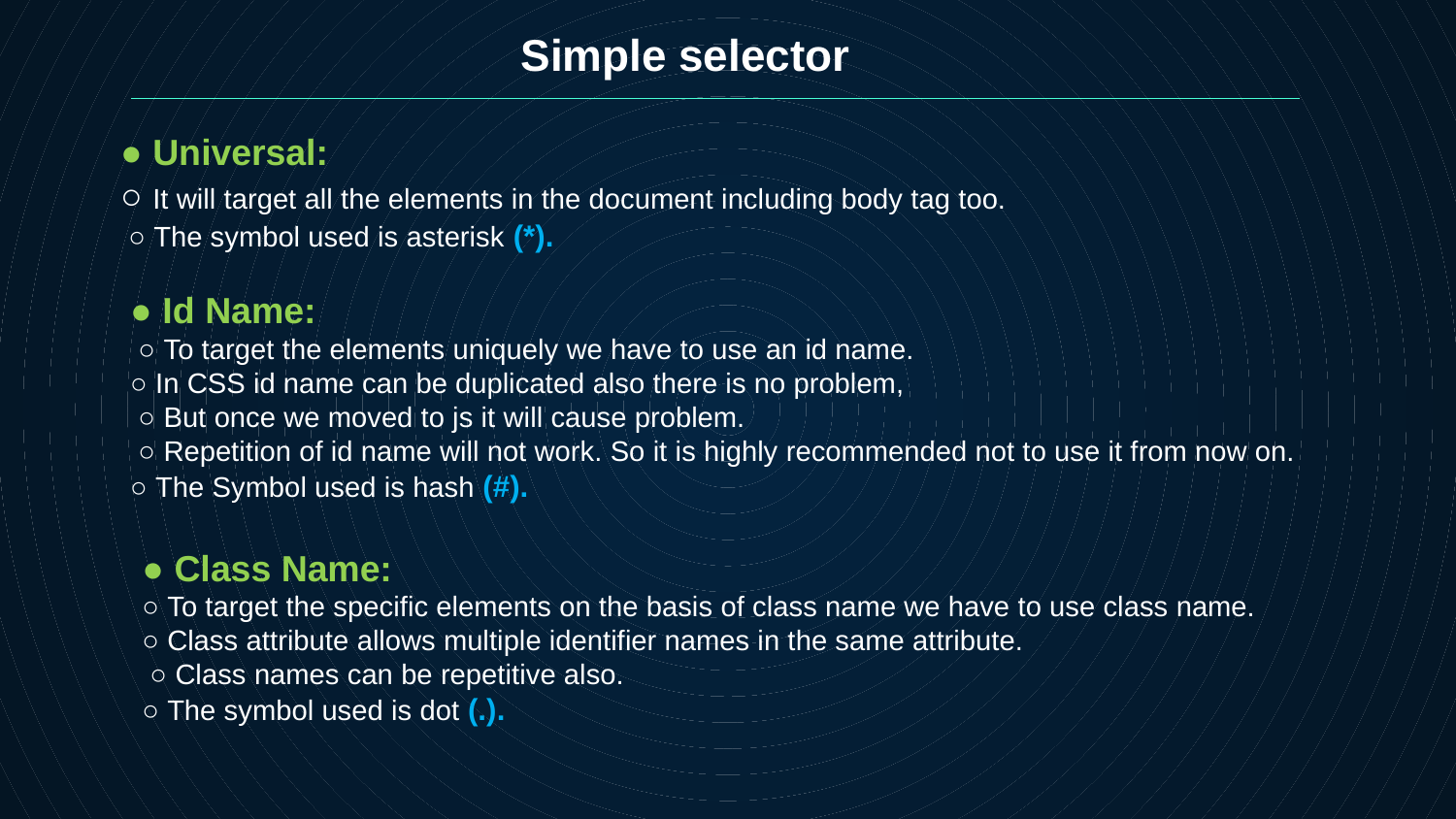

Simple selector
● Universal:
○ It will target all the elements in the document including body tag too.
 ○ The symbol used is asterisk (*).
● Id Name:
 ○ To target the elements uniquely we have to use an id name.
○ In CSS id name can be duplicated also there is no problem,
 ○ But once we moved to js it will cause problem.
 ○ Repetition of id name will not work. So it is highly recommended not to use it from now on.
○ The Symbol used is hash (#).
● Class Name:
○ To target the specific elements on the basis of class name we have to use class name.
○ Class attribute allows multiple identifier names in the same attribute.
 ○ Class names can be repetitive also.
○ The symbol used is dot (.).